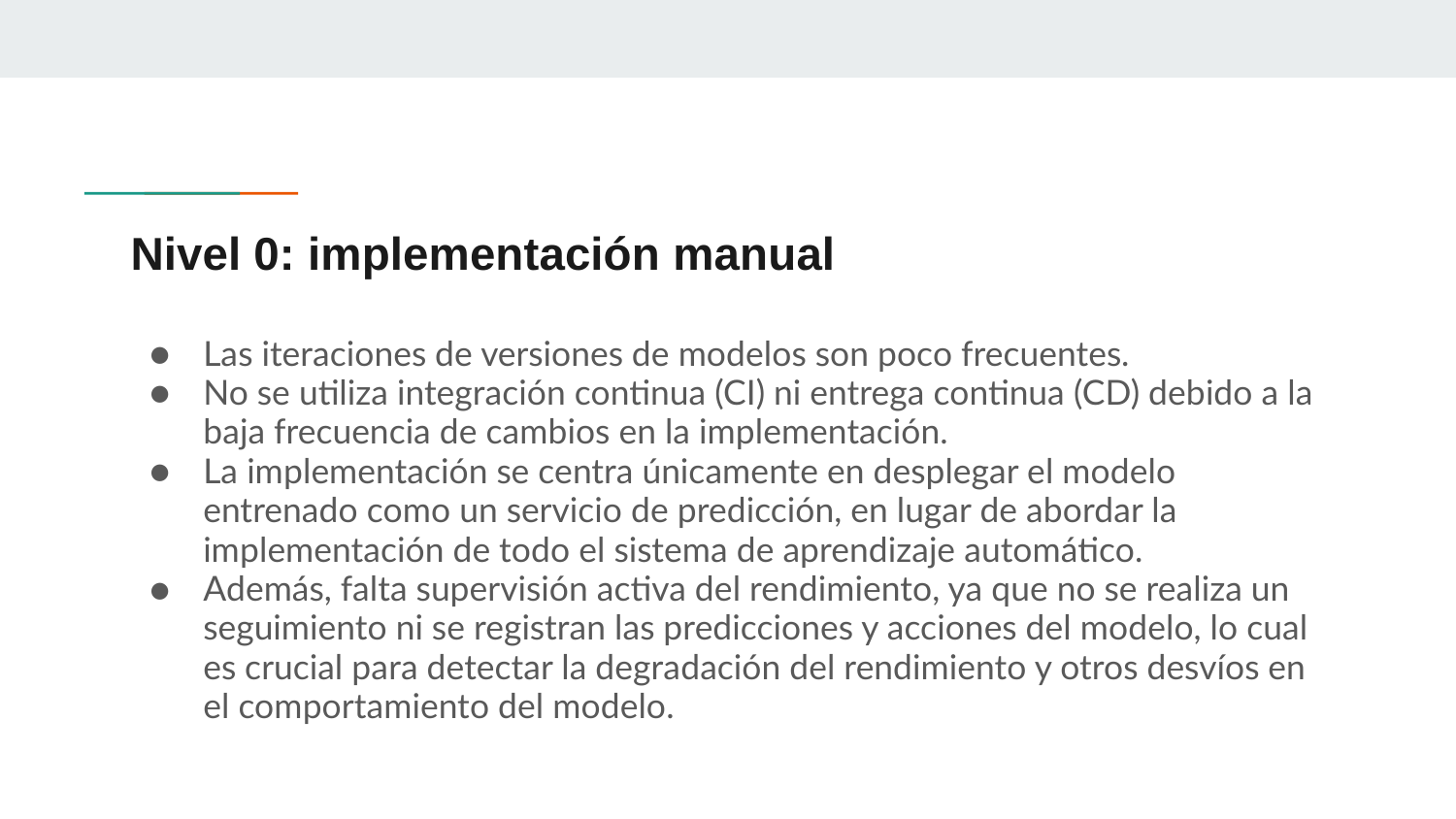

# Nivel 0: implementación manual

Las iteraciones de versiones de modelos son poco frecuentes.
No se utiliza integración continua (CI) ni entrega continua (CD) debido a la baja frecuencia de cambios en la implementación.
La implementación se centra únicamente en desplegar el modelo entrenado como un servicio de predicción, en lugar de abordar la implementación de todo el sistema de aprendizaje automático.
Además, falta supervisión activa del rendimiento, ya que no se realiza un seguimiento ni se registran las predicciones y acciones del modelo, lo cual es crucial para detectar la degradación del rendimiento y otros desvíos en el comportamiento del modelo.